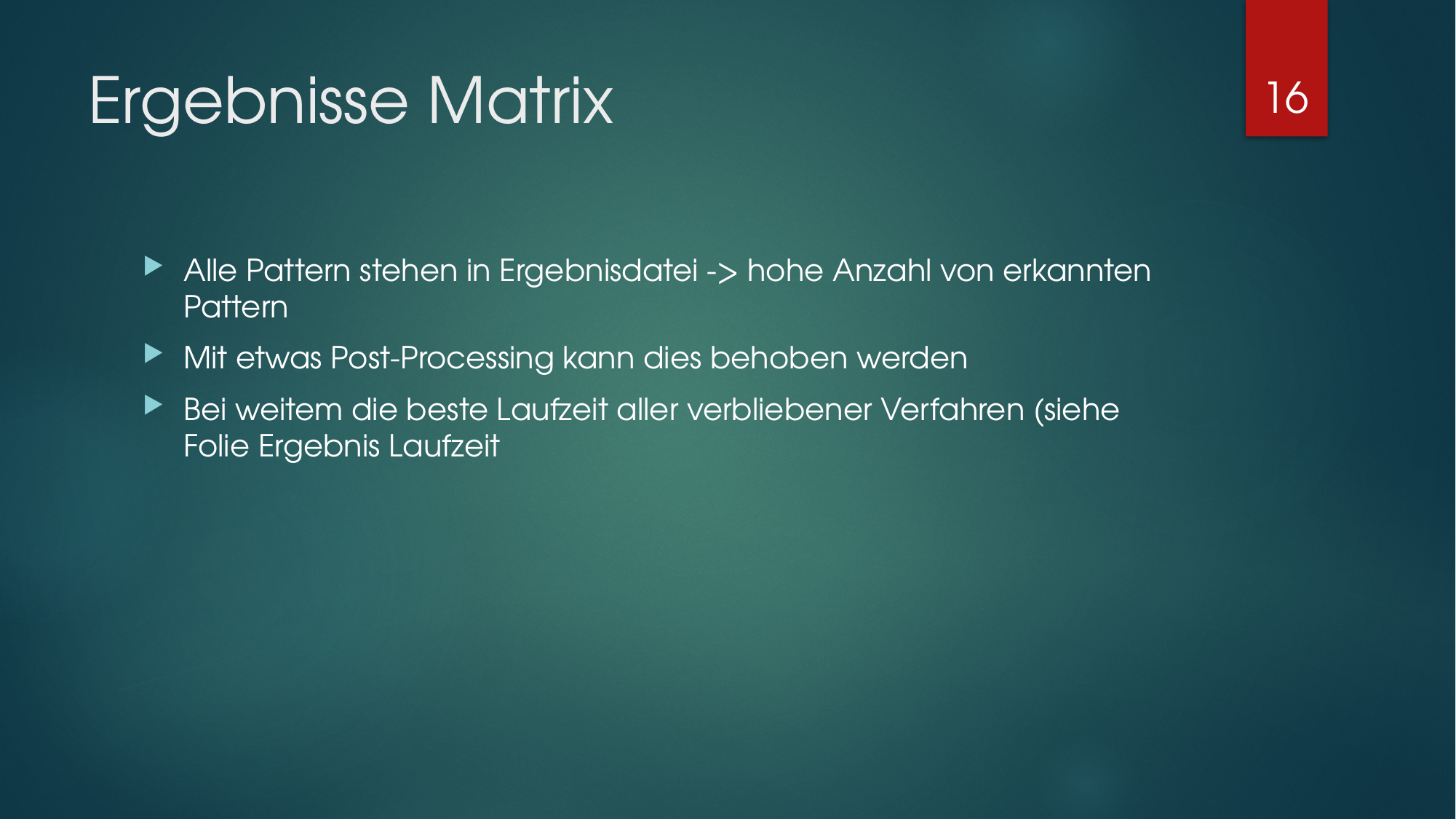

16
# Ergebnisse Matrix
Alle Pattern stehen in Ergebnisdatei -> hohe Anzahl von erkannten Pattern
Mit etwas Post-Processing kann dies behoben werden
Bei weitem die beste Laufzeit aller verbliebener Verfahren (siehe Folie Ergebnis Laufzeit